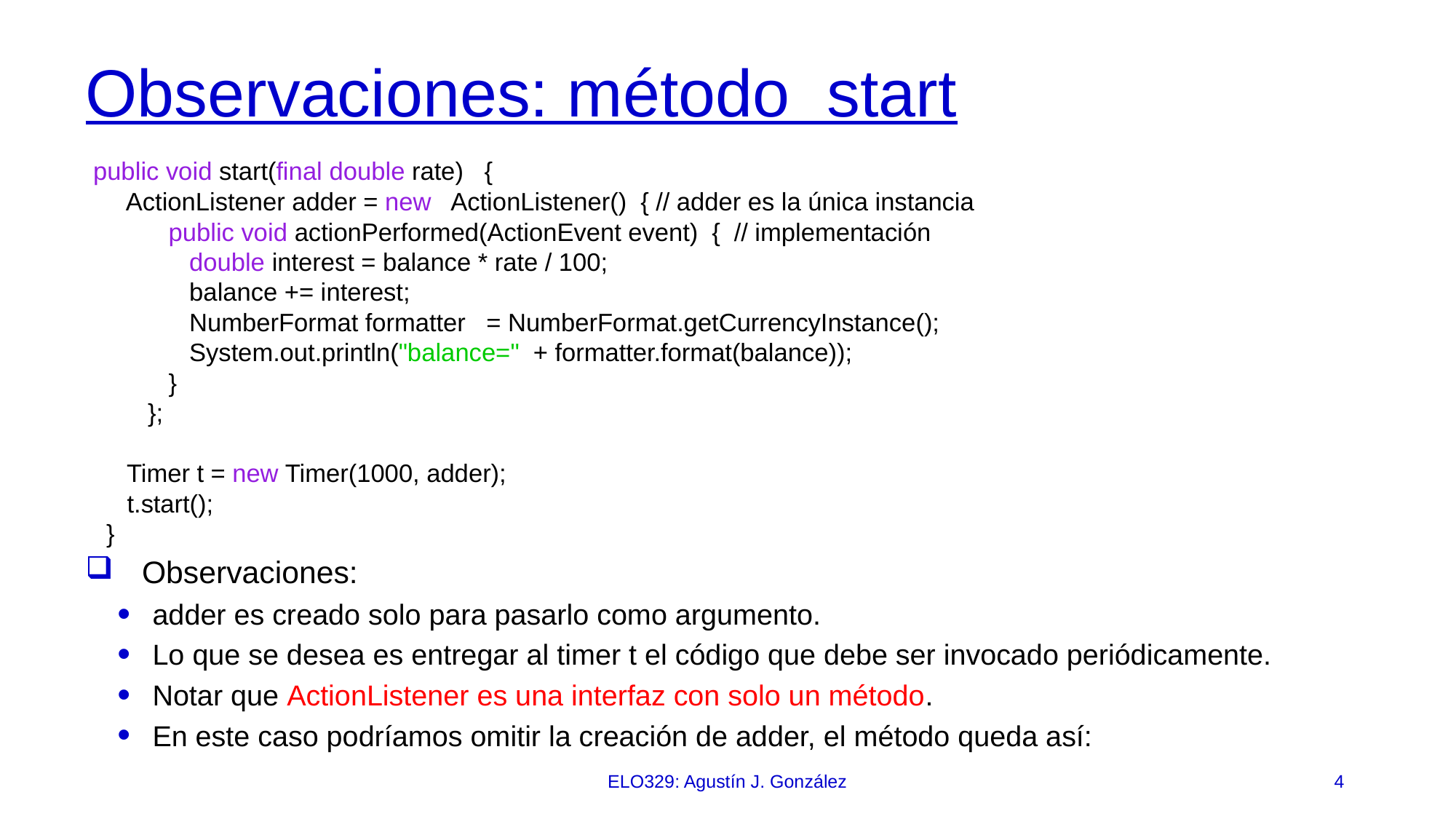

# Observaciones: método  start
 public void start(final double rate)   {
      ActionListener adder = new   ActionListener()  { // adder es la única instancia
            public void actionPerformed(ActionEvent event)  {  // implementación
               double interest = balance * rate / 100;
               balance += interest;
               NumberFormat formatter   = NumberFormat.getCurrencyInstance();
               System.out.println("balance="  + formatter.format(balance));
            }
         };
      Timer t = new Timer(1000, adder);
      t.start();
   }
Observaciones:
adder es creado solo para pasarlo como argumento.
Lo que se desea es entregar al timer t el código que debe ser invocado periódicamente.
Notar que ActionListener es una interfaz con solo un método.
En este caso podríamos omitir la creación de adder, el método queda así:

ELO329: Agustín J. González
4